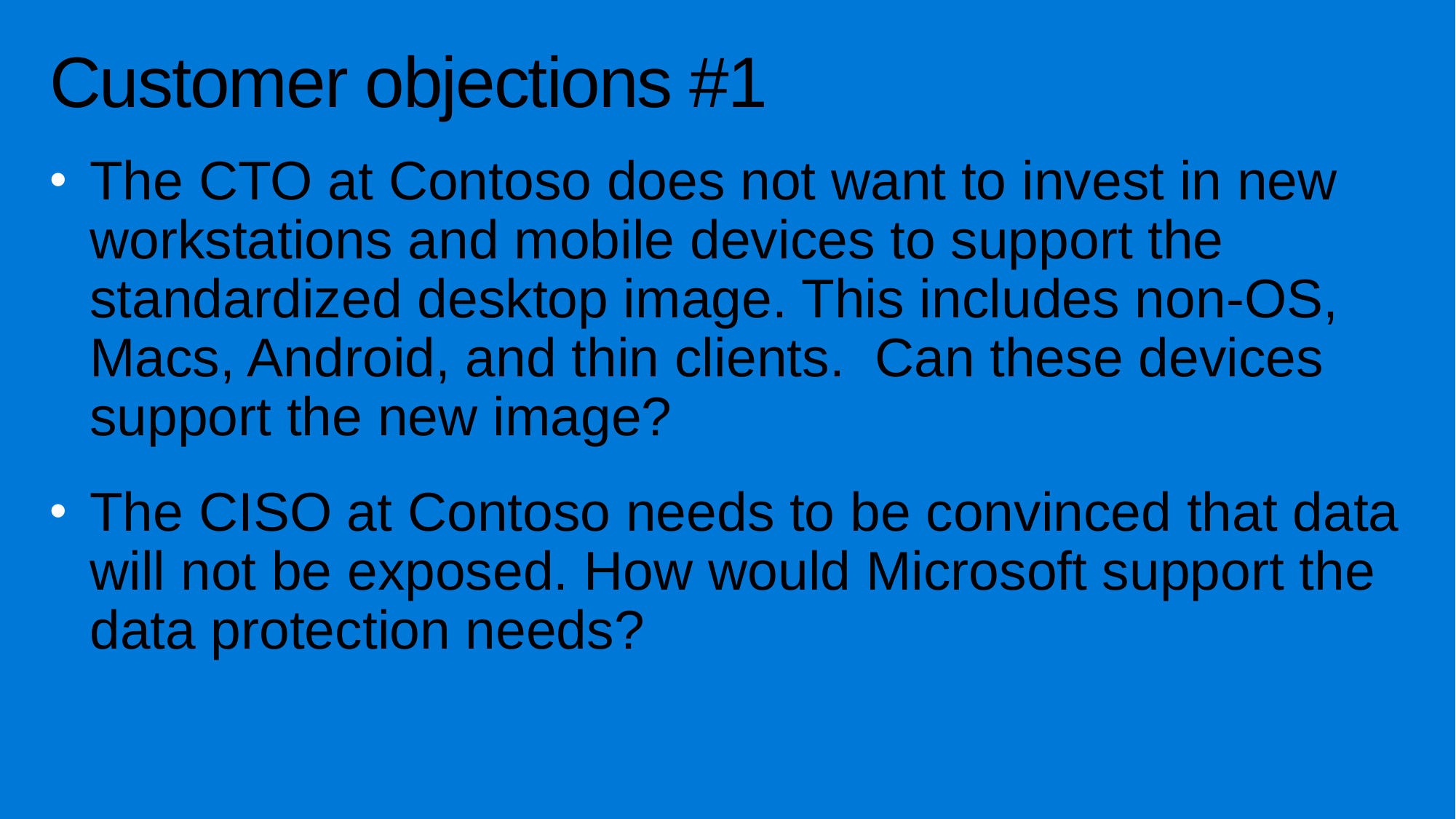

# Customer objections #1
The CTO at Contoso does not want to invest in new workstations and mobile devices to support the standardized desktop image. This includes non-OS, Macs, Android, and thin clients.  Can these devices support the new image?
The CISO at Contoso needs to be convinced that data will not be exposed. How would Microsoft support the data protection needs?